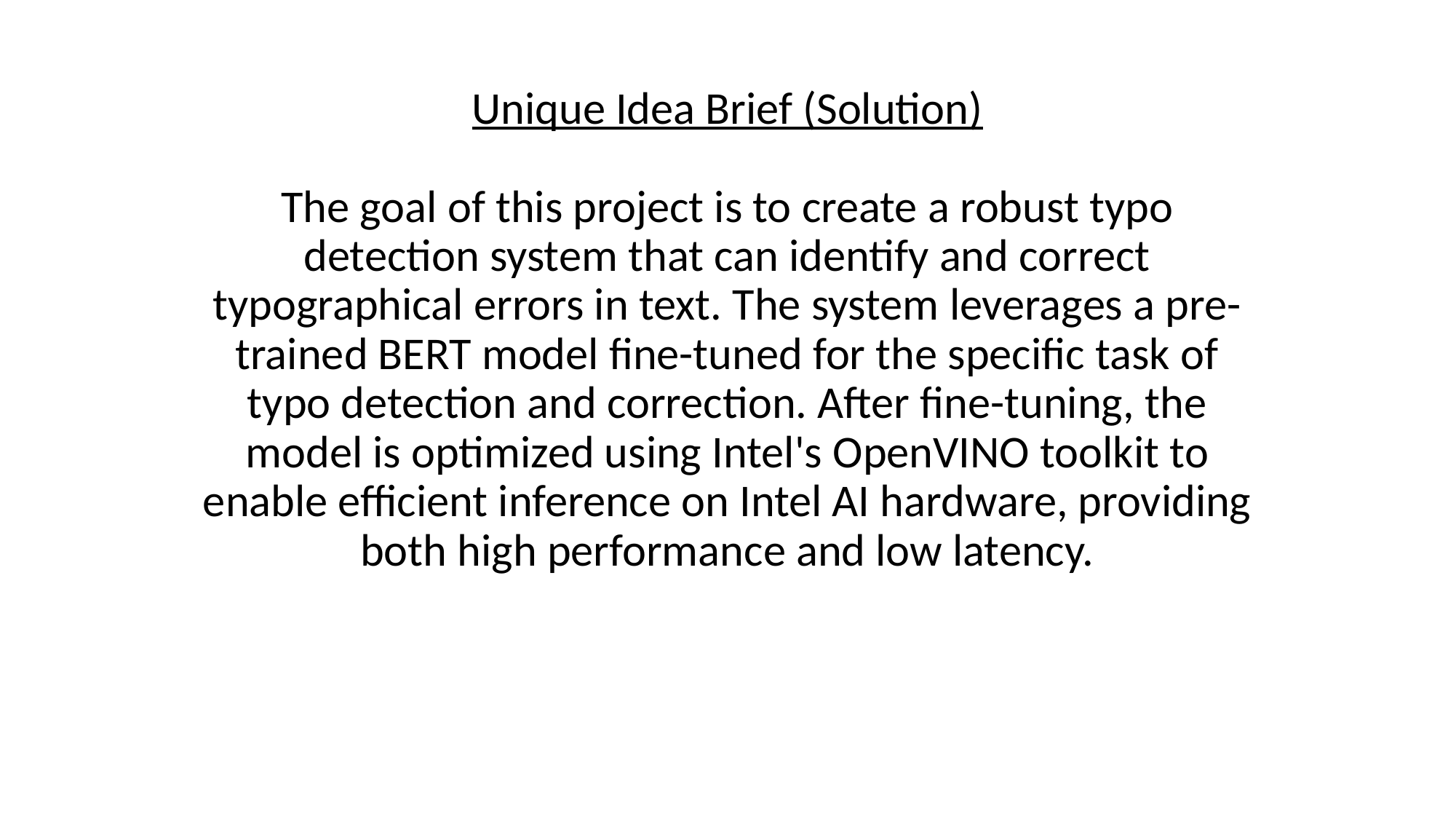

# Unique Idea Brief (Solution) The goal of this project is to create a robust typo detection system that can identify and correct typographical errors in text. The system leverages a pre-trained BERT model fine-tuned for the specific task of typo detection and correction. After fine-tuning, the model is optimized using Intel's OpenVINO toolkit to enable efficient inference on Intel AI hardware, providing both high performance and low latency.